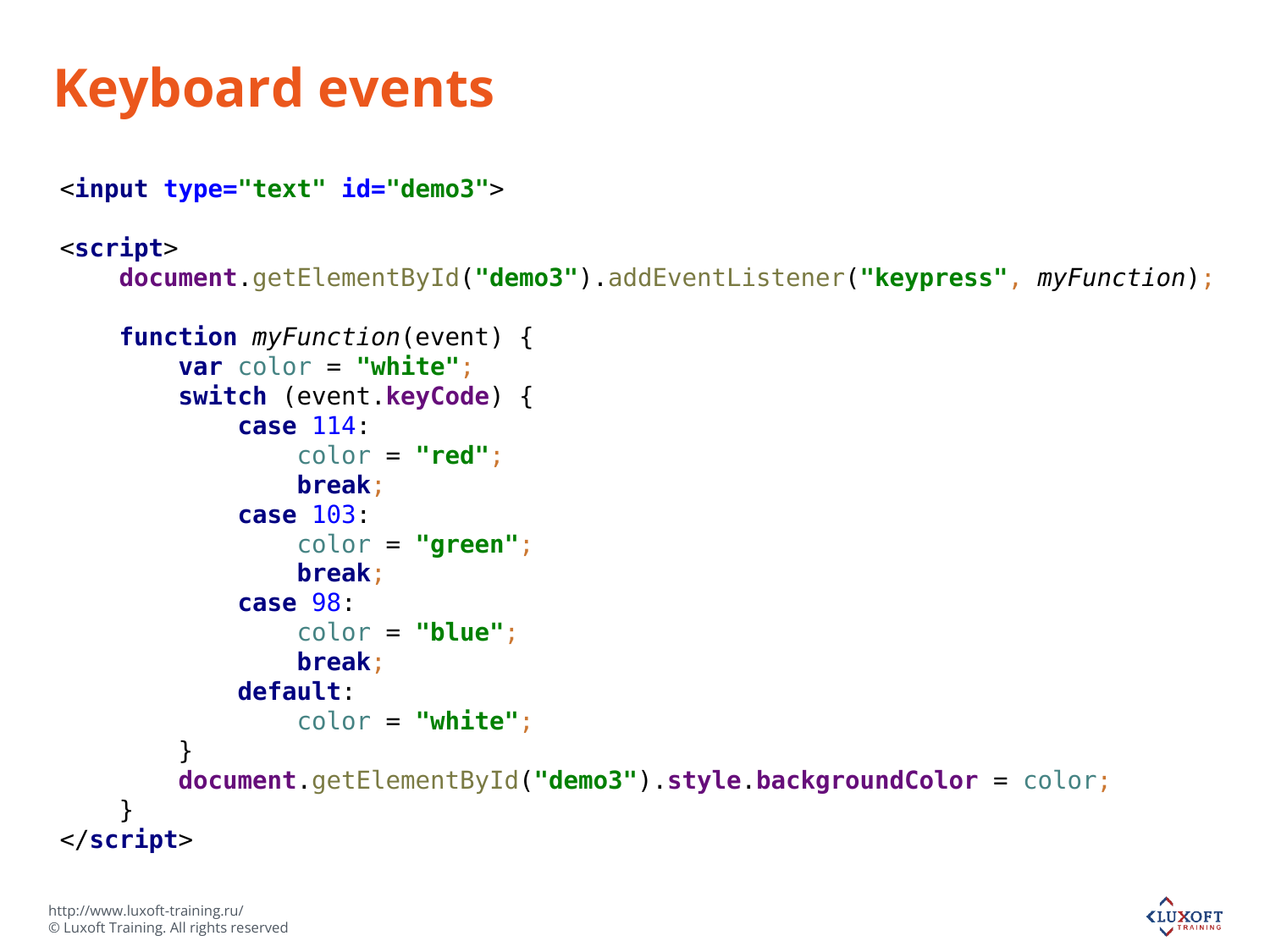

# Keyboard events
<input type="text" id="demo3">
<script>
    document.getElementById("demo3").addEventListener("keypress", myFunction);
    function myFunction(event) {
        var color = "white";
        switch (event.keyCode) {
            case 114:
                color = "red";
                break;
            case 103:
                color = "green";
                break;
            case 98:
                color = "blue";
                break;
            default:
                color = "white";
        }
        document.getElementById("demo3").style.backgroundColor = color;
    }
</script>